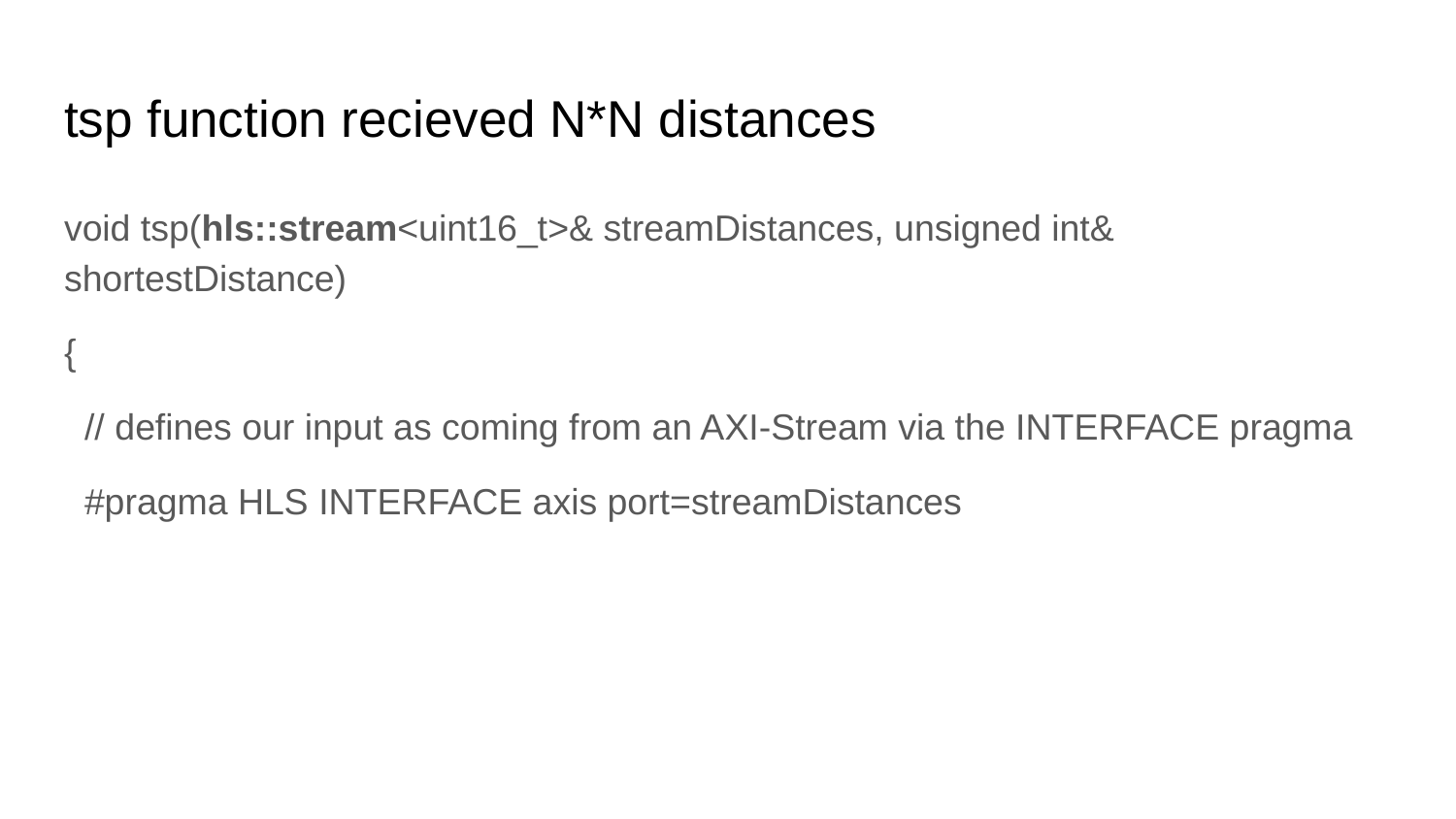

# tsp function recieved N*N distances
void tsp(hls::stream<uint16_t>& streamDistances, unsigned int& shortestDistance)
{
  // defines our input as coming from an AXI-Stream via the INTERFACE pragma
  #pragma HLS INTERFACE axis port=streamDistances